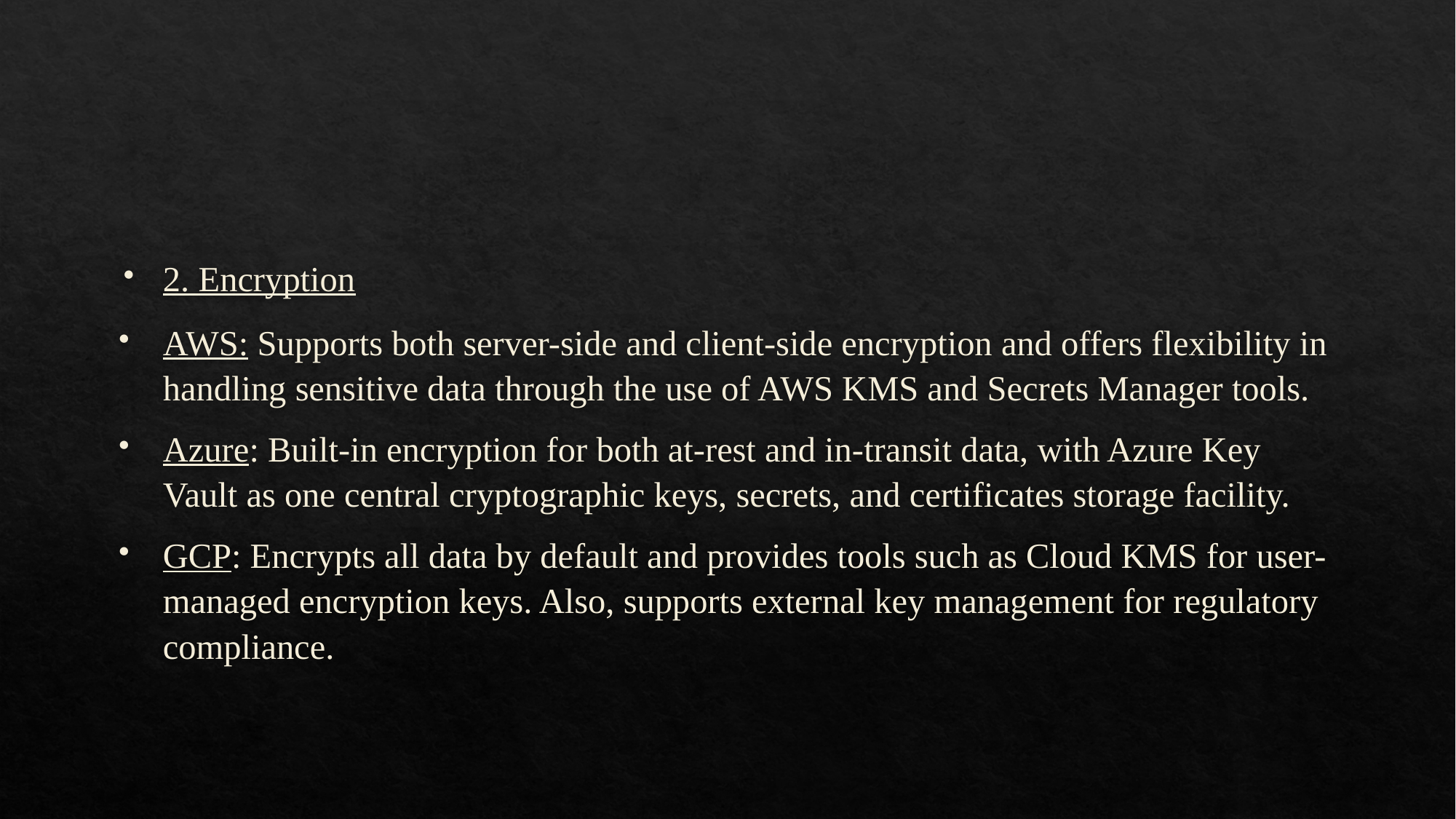

#
2. Encryption
AWS: Supports both server-side and client-side encryption and offers flexibility in handling sensitive data through the use of AWS KMS and Secrets Manager tools.
Azure: Built-in encryption for both at-rest and in-transit data, with Azure Key Vault as one central cryptographic keys, secrets, and certificates storage facility.
GCP: Encrypts all data by default and provides tools such as Cloud KMS for user-managed encryption keys. Also, supports external key management for regulatory compliance.